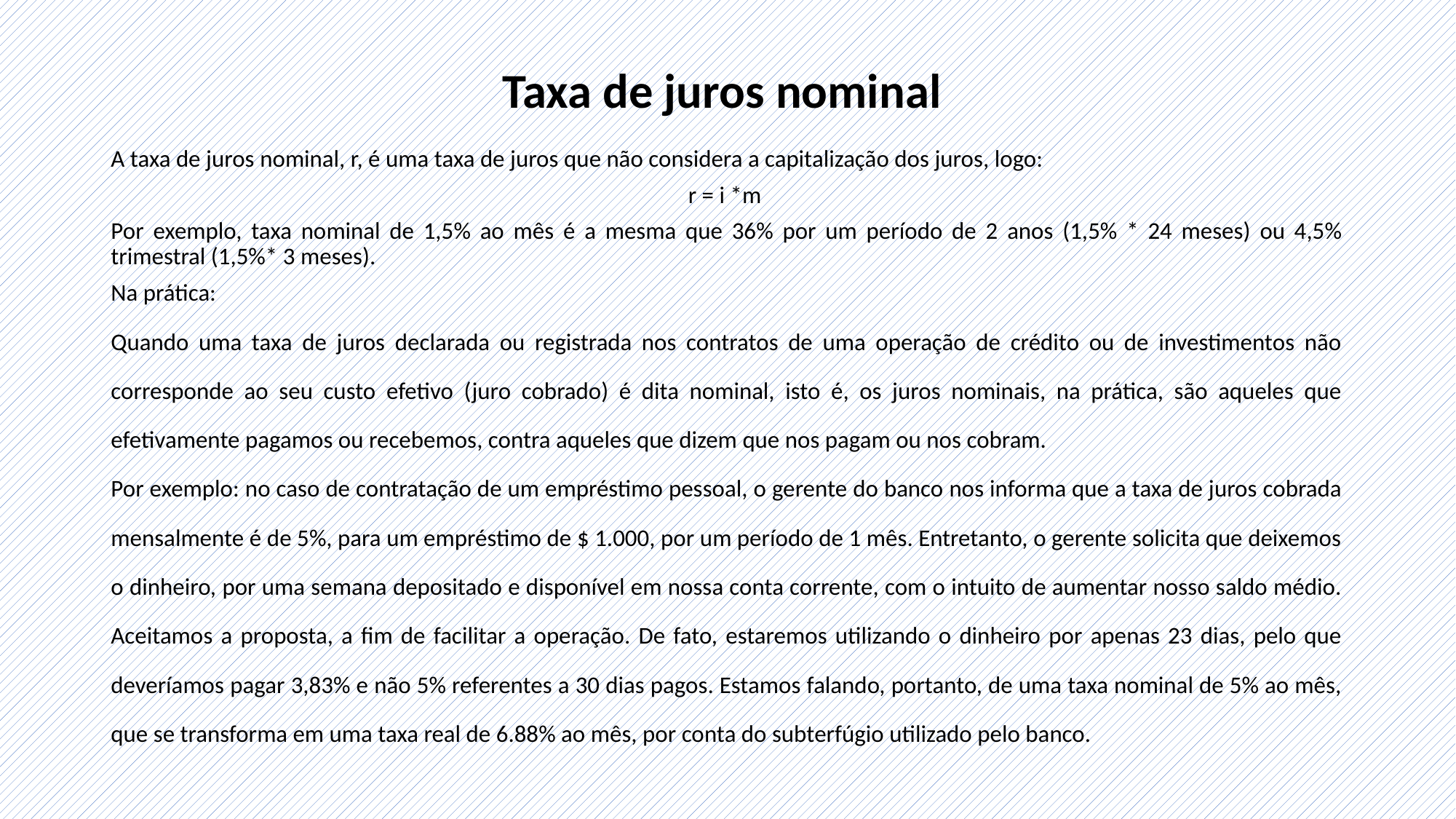

# Taxa de juros nominal
A taxa de juros nominal, r, é uma taxa de juros que não considera a capitalização dos juros, logo:
r = i *m
Por exemplo, taxa nominal de 1,5% ao mês é a mesma que 36% por um período de 2 anos (1,5% * 24 meses) ou 4,5% trimestral (1,5%* 3 meses).
Na prática:
Quando uma taxa de juros declarada ou registrada nos contratos de uma operação de crédito ou de investimentos não corresponde ao seu custo efetivo (juro cobrado) é dita nominal, isto é, os juros nominais, na prática, são aqueles que efetivamente pagamos ou recebemos, contra aqueles que dizem que nos pagam ou nos cobram.
Por exemplo: no caso de contratação de um empréstimo pessoal, o gerente do banco nos informa que a taxa de juros cobrada mensalmente é de 5%, para um empréstimo de $ 1.000, por um período de 1 mês. Entretanto, o gerente solicita que deixemos o dinheiro, por uma semana depositado e disponível em nossa conta corrente, com o intuito de aumentar nosso saldo médio. Aceitamos a proposta, a fim de facilitar a operação. De fato, estaremos utilizando o dinheiro por apenas 23 dias, pelo que deveríamos pagar 3,83% e não 5% referentes a 30 dias pagos. Estamos falando, portanto, de uma taxa nominal de 5% ao mês, que se transforma em uma taxa real de 6.88% ao mês, por conta do subterfúgio utilizado pelo banco.